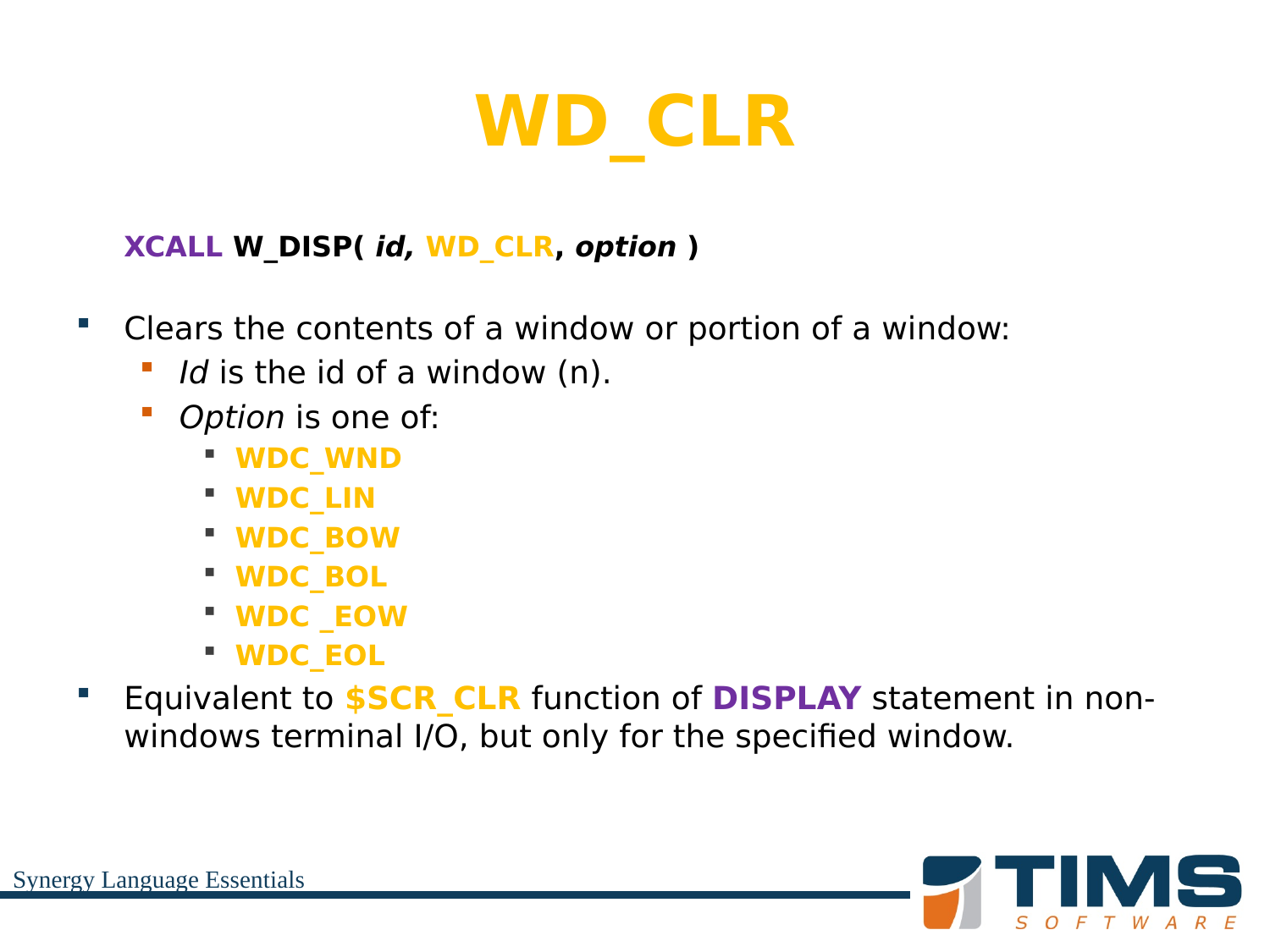

# WD_CLR
	XCALL W_DISP( id, WD_CLR, option )

Clears the contents of a window or portion of a window:
Id is the id of a window (n).
Option is one of:
WDC_WND
WDC_LIN
WDC_BOW
WDC_BOL
WDC _EOW
WDC_EOL
Equivalent to $SCR_CLR function of DISPLAY statement in non-windows terminal I/O, but only for the specified window.
Synergy Language Essentials